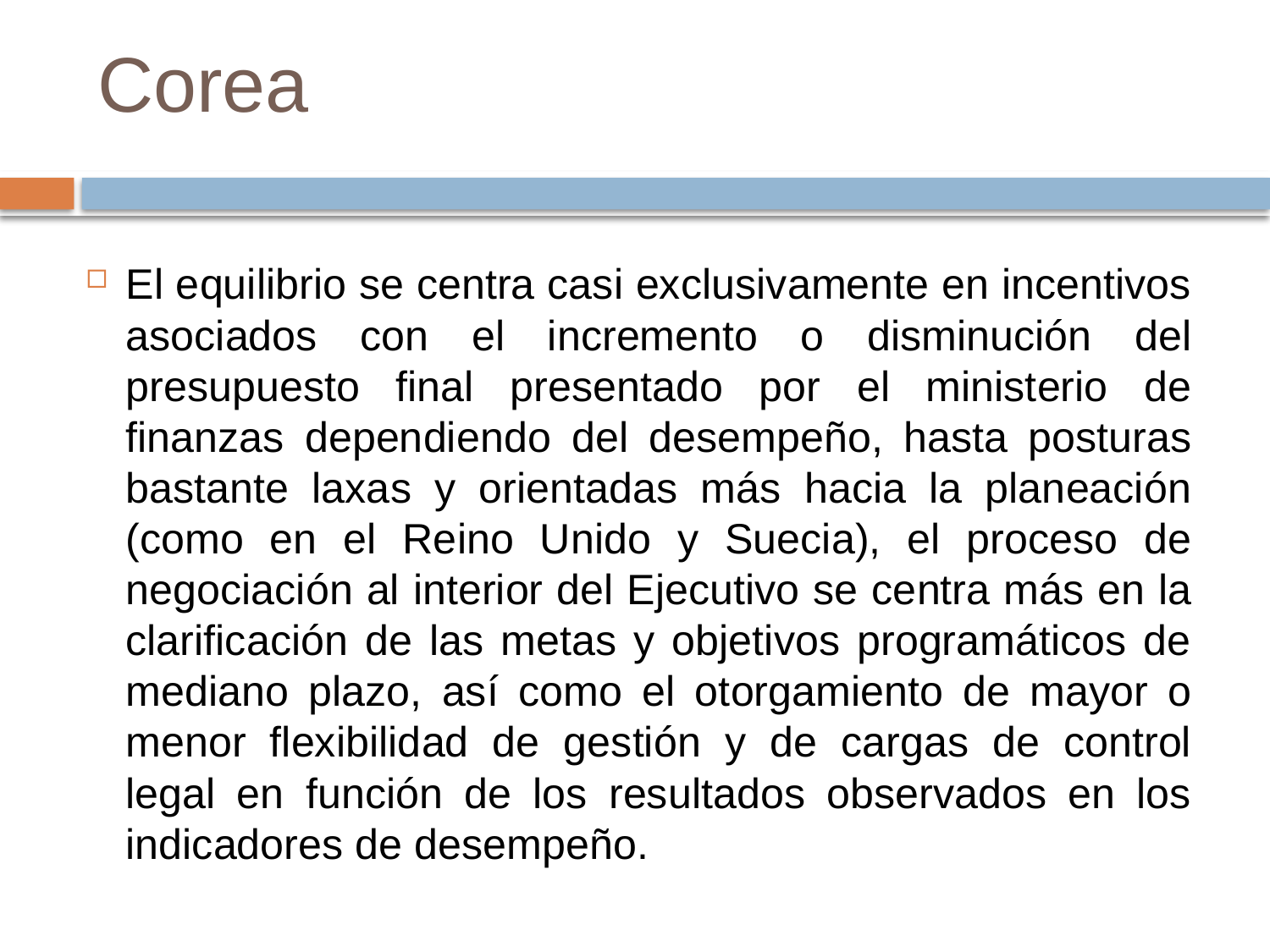

# Corea
El equilibrio se centra casi exclusivamente en incentivos asociados con el incremento o disminución del presupuesto final presentado por el ministerio de finanzas dependiendo del desempeño, hasta posturas bastante laxas y orientadas más hacia la planeación (como en el Reino Unido y Suecia), el proceso de negociación al interior del Ejecutivo se centra más en la clarificación de las metas y objetivos programáticos de mediano plazo, así como el otorgamiento de mayor o menor flexibilidad de gestión y de cargas de control legal en función de los resultados observados en los indicadores de desempeño.